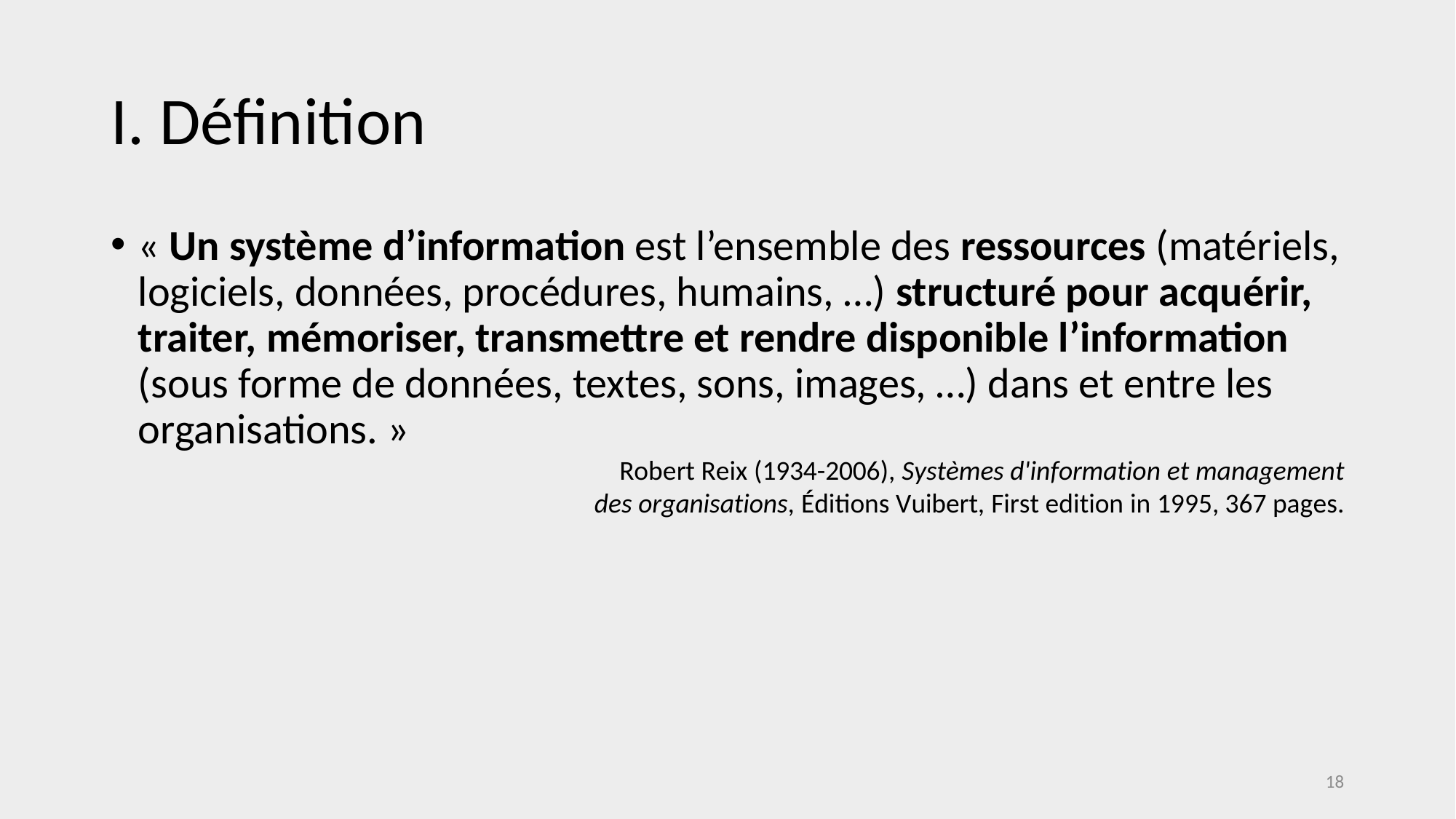

# I. Définition
« Un système d’information est l’ensemble des ressources (matériels, logiciels, données, procédures, humains, …) structuré pour acquérir, traiter, mémoriser, transmettre et rendre disponible l’information (sous forme de données, textes, sons, images, …) dans et entre les organisations. »
Robert Reix (1934-2006), Systèmes d'information et management
des organisations, Éditions Vuibert, First edition in 1995, 367 pages.

18